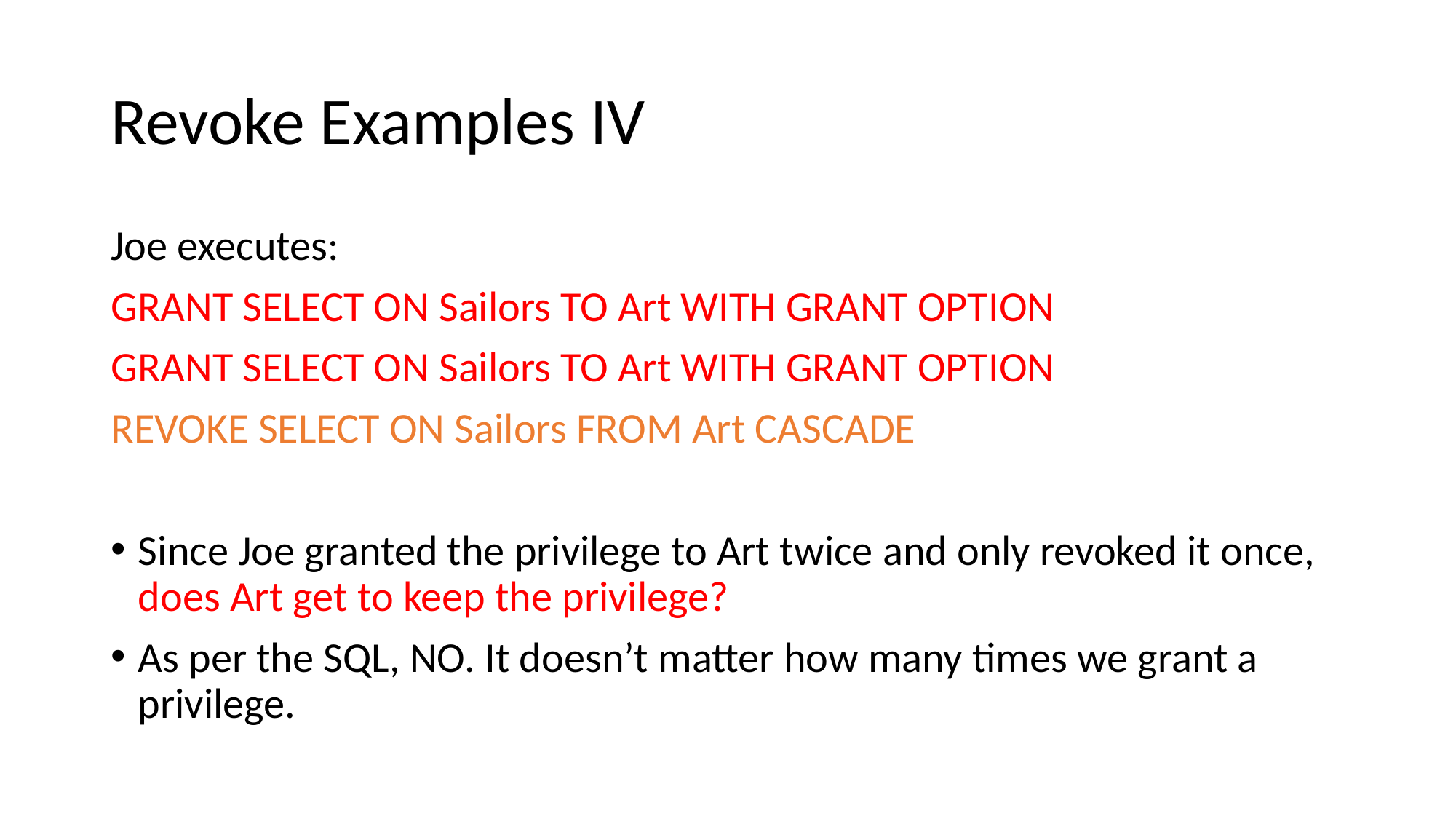

# Revoke Examples IV
Joe executes:
GRANT SELECT ON Sailors TO Art WITH GRANT OPTION
GRANT SELECT ON Sailors TO Art WITH GRANT OPTION
REVOKE SELECT ON Sailors FROM Art CASCADE

Since Joe granted the privilege to Art twice and only revoked it once, does Art get to keep the privilege?
As per the SQL, NO. It doesn’t matter how many times we grant a privilege.